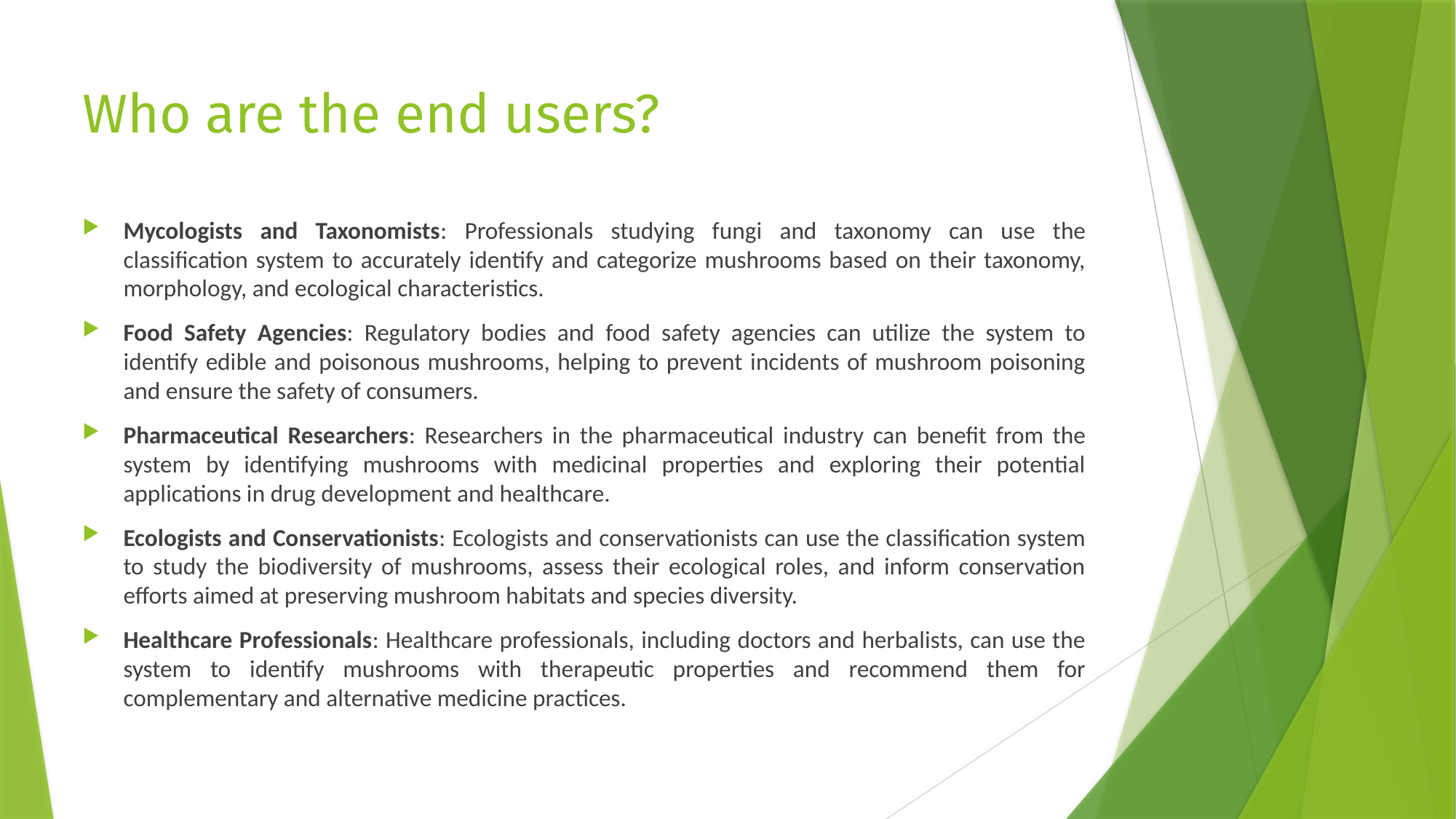

# Who are the end users?
Mycologists and Taxonomists: Professionals studying fungi and taxonomy can use the classification system to accurately identify and categorize mushrooms based on their taxonomy, morphology, and ecological characteristics.
Food Safety Agencies: Regulatory bodies and food safety agencies can utilize the system to identify edible and poisonous mushrooms, helping to prevent incidents of mushroom poisoning and ensure the safety of consumers.
Pharmaceutical Researchers: Researchers in the pharmaceutical industry can benefit from the system by identifying mushrooms with medicinal properties and exploring their potential applications in drug development and healthcare.
Ecologists and Conservationists: Ecologists and conservationists can use the classification system to study the biodiversity of mushrooms, assess their ecological roles, and inform conservation efforts aimed at preserving mushroom habitats and species diversity.
Healthcare Professionals: Healthcare professionals, including doctors and herbalists, can use the system to identify mushrooms with therapeutic properties and recommend them for complementary and alternative medicine practices.